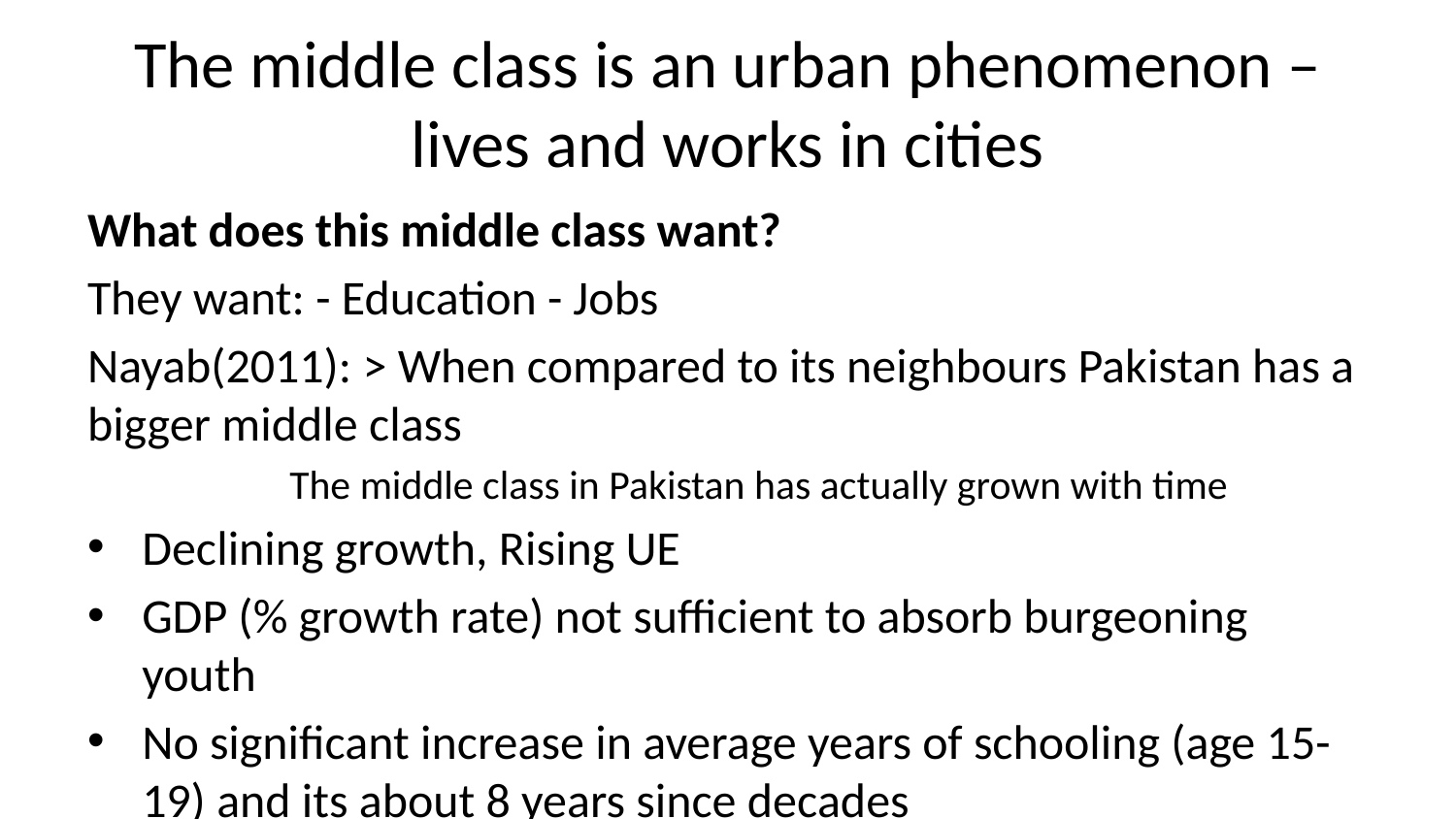

# The middle class is an urban phenomenon – lives and works in cities
What does this middle class want?
They want: - Education - Jobs
Nayab(2011): > When compared to its neighbours Pakistan has a bigger middle class
The middle class in Pakistan has actually grown with time
Declining growth, Rising UE
GDP (% growth rate) not sufficient to absorb burgeoning youth
No significant increase in average years of schooling (age 15-19) and its about 8 years since decades
Currently no space for middle class (intellectual and social life)